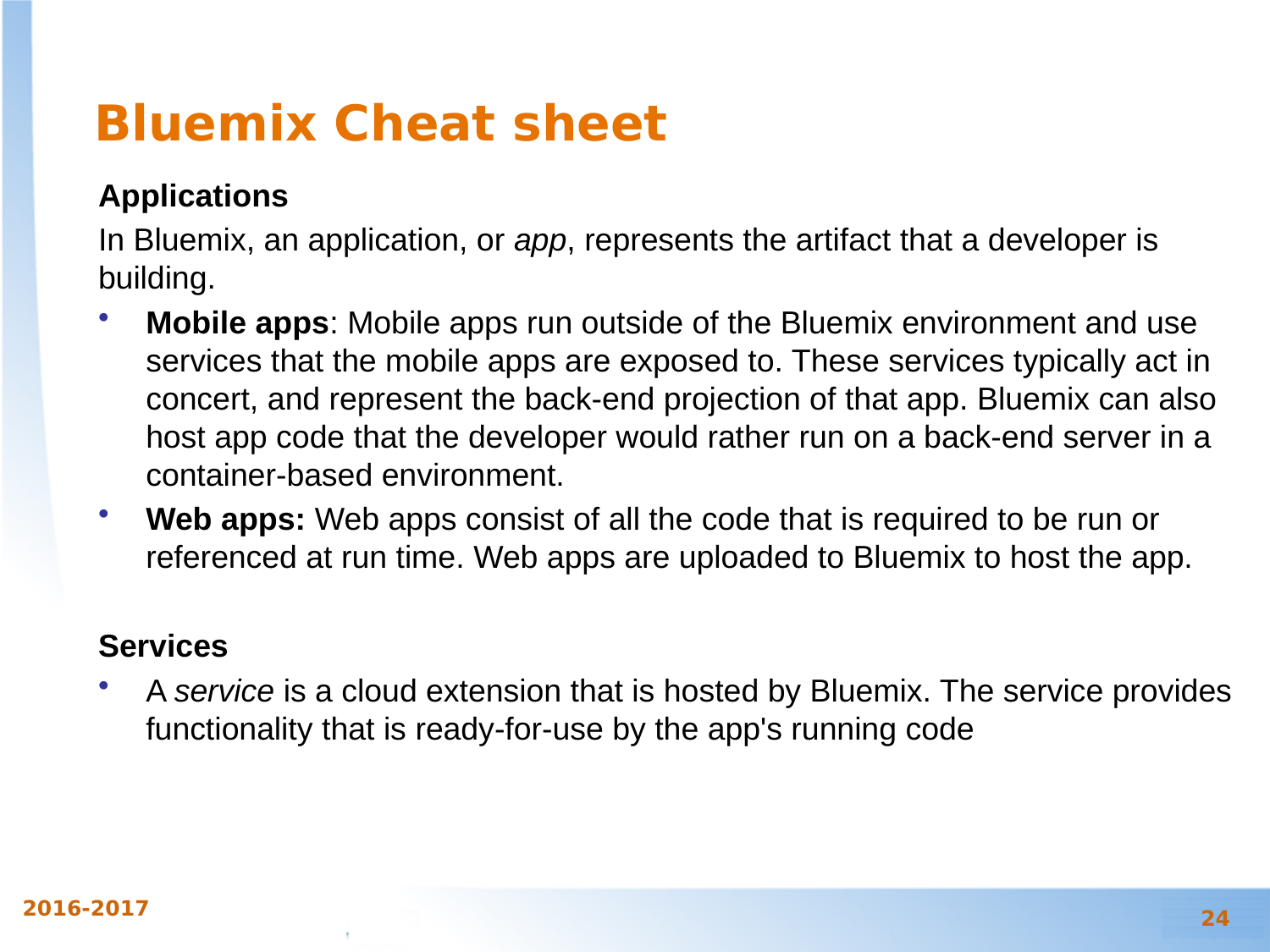

# Bluemix Cheat sheet
Applications
In Bluemix, an application, or app, represents the artifact that a developer is building.
Mobile apps: Mobile apps run outside of the Bluemix environment and use services that the mobile apps are exposed to. These services typically act in concert, and represent the back-end projection of that app. Bluemix can also host app code that the developer would rather run on a back-end server in a container-based environment.
Web apps: Web apps consist of all the code that is required to be run or referenced at run time. Web apps are uploaded to Bluemix to host the app.

Services
A service is a cloud extension that is hosted by Bluemix. The service provides functionality that is ready-for-use by the app's running code

24